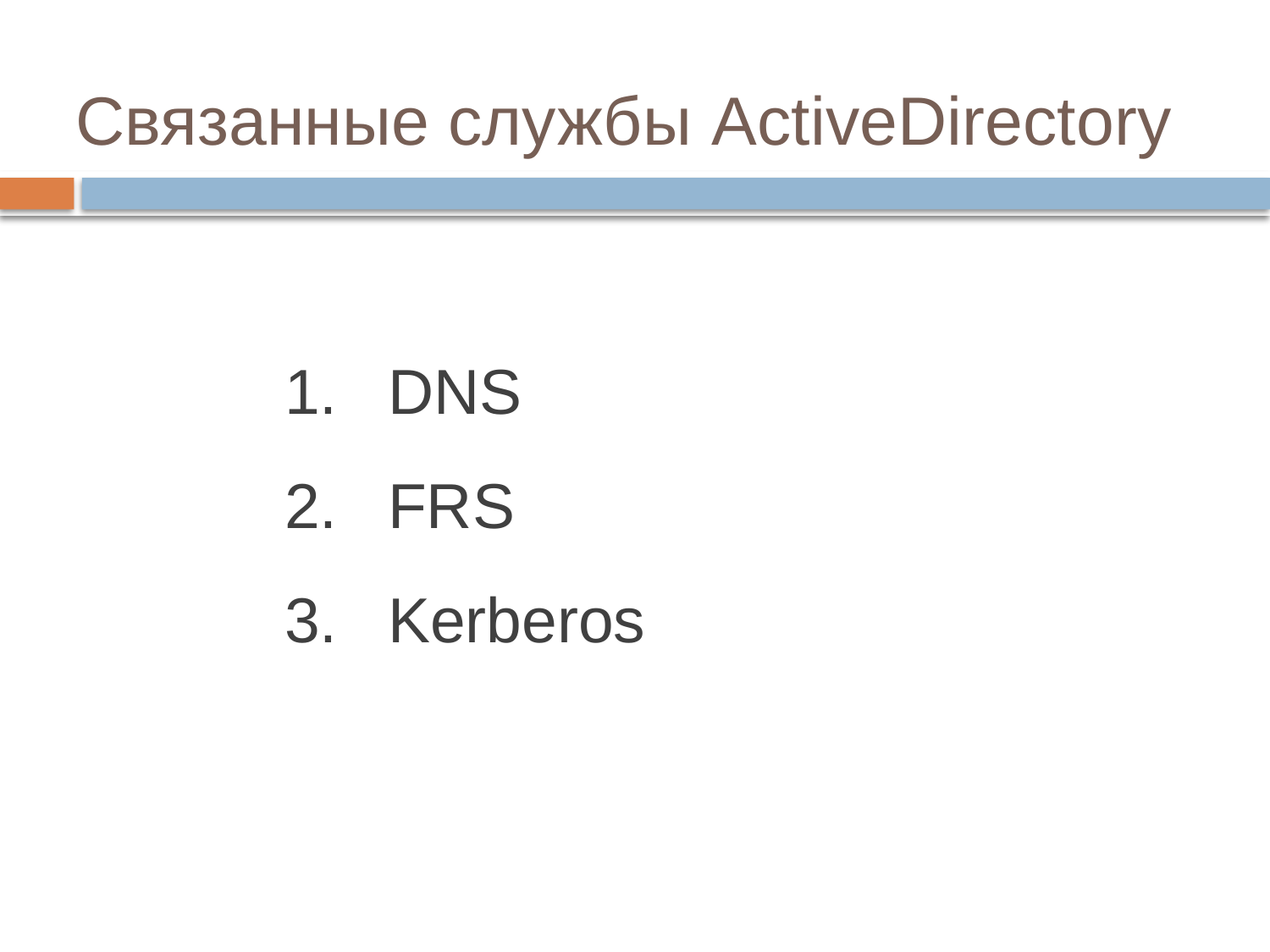

# Связанные службы ActiveDirectory
DNS
FRS
Kerberos